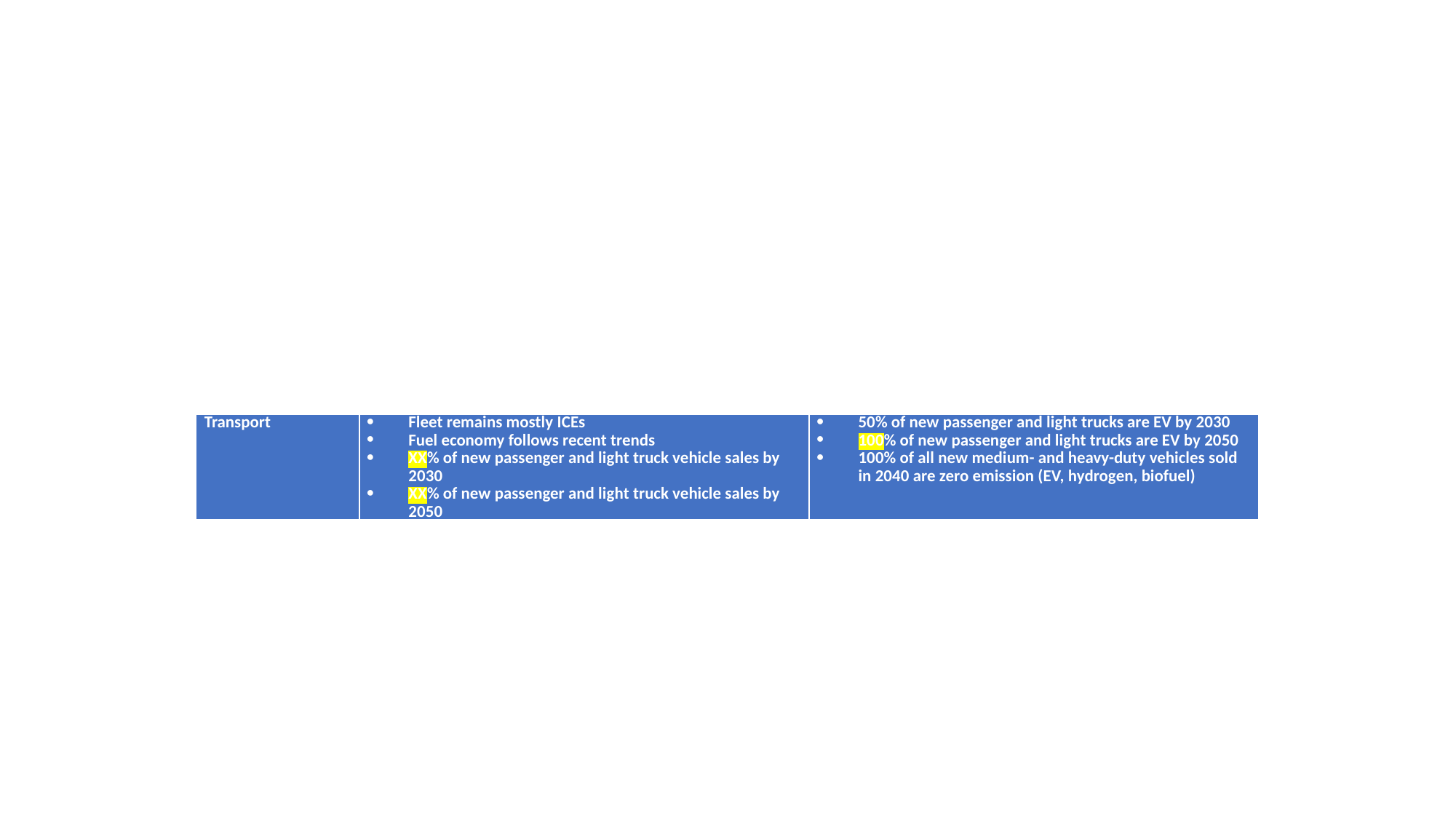

#
| Transport | Fleet remains mostly ICEs Fuel economy follows recent trends XX% of new passenger and light truck vehicle sales by 2030 XX% of new passenger and light truck vehicle sales by 2050 | 50% of new passenger and light trucks are EV by 2030 100% of new passenger and light trucks are EV by 2050 100% of all new medium- and heavy-duty vehicles sold in 2040 are zero emission (EV, hydrogen, biofuel) |
| --- | --- | --- |